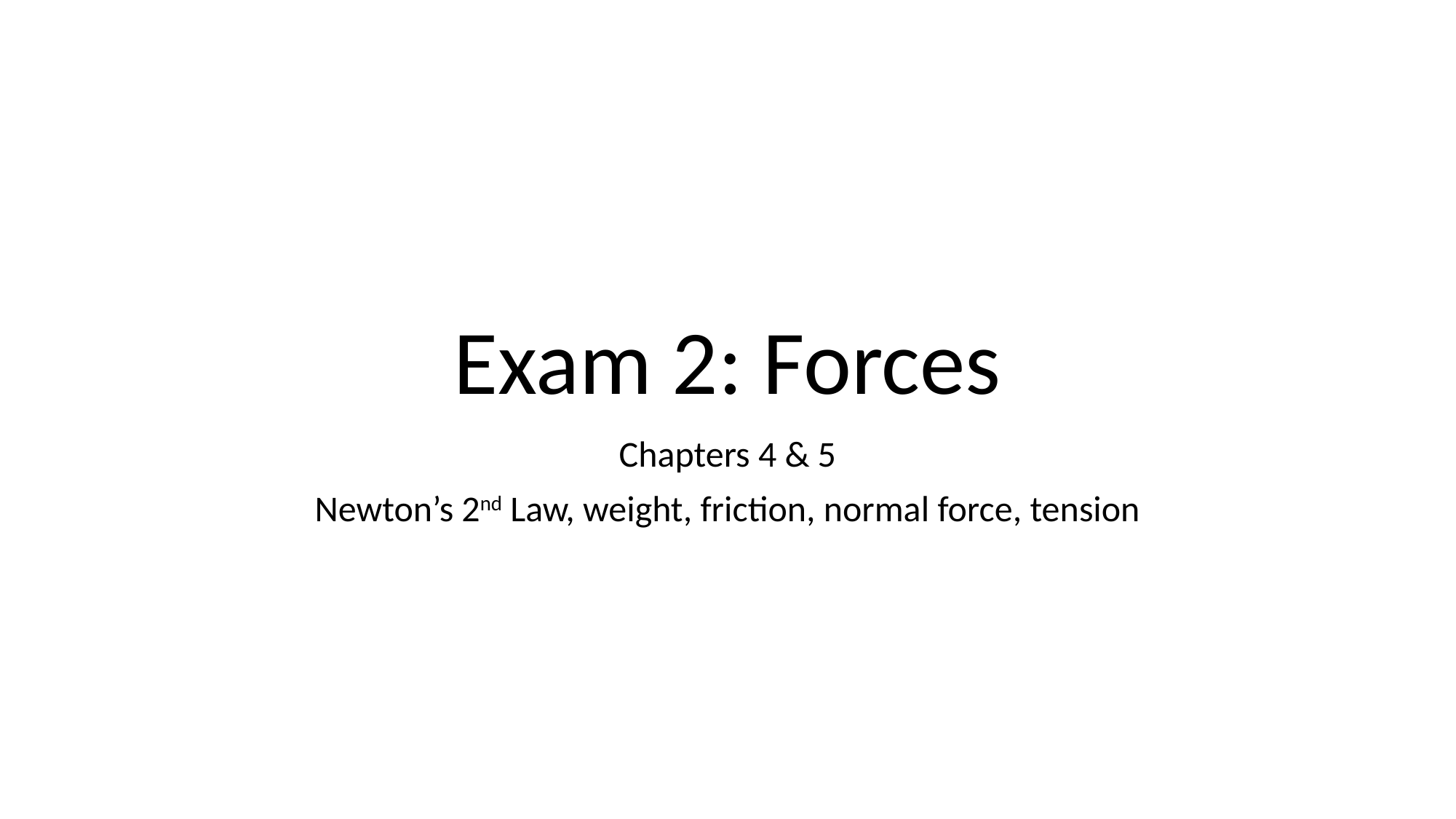

# Exam 2: Forces
Chapters 4 & 5
Newton’s 2nd Law, weight, friction, normal force, tension